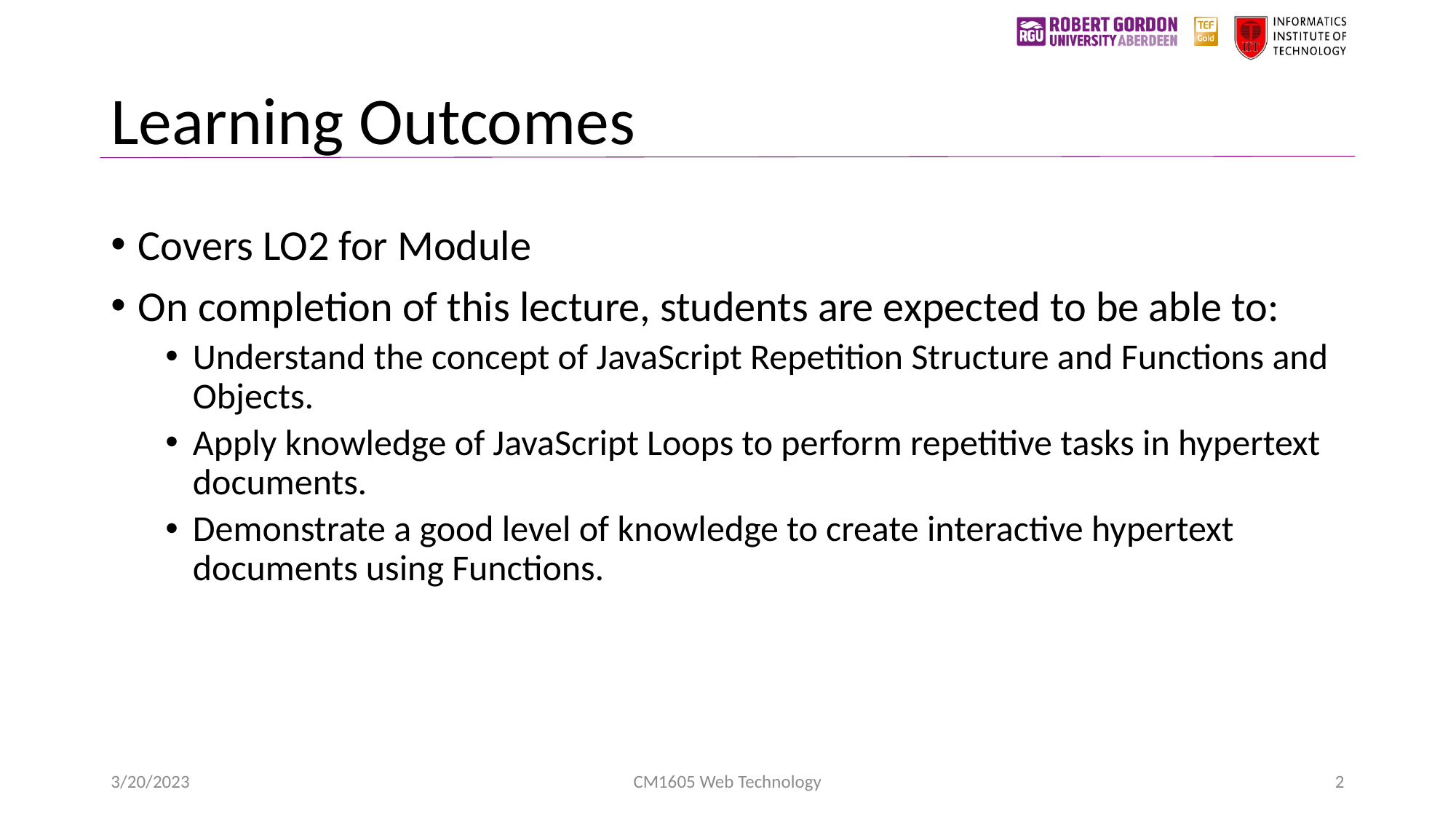

# Learning Outcomes
Covers LO2 for Module
On completion of this lecture, students are expected to be able to:
Understand the concept of JavaScript Repetition Structure and Functions and Objects.
Apply knowledge of JavaScript Loops to perform repetitive tasks in hypertext documents.
Demonstrate a good level of knowledge to create interactive hypertext documents using Functions.

3/20/2023
CM1605 Web Technology
2